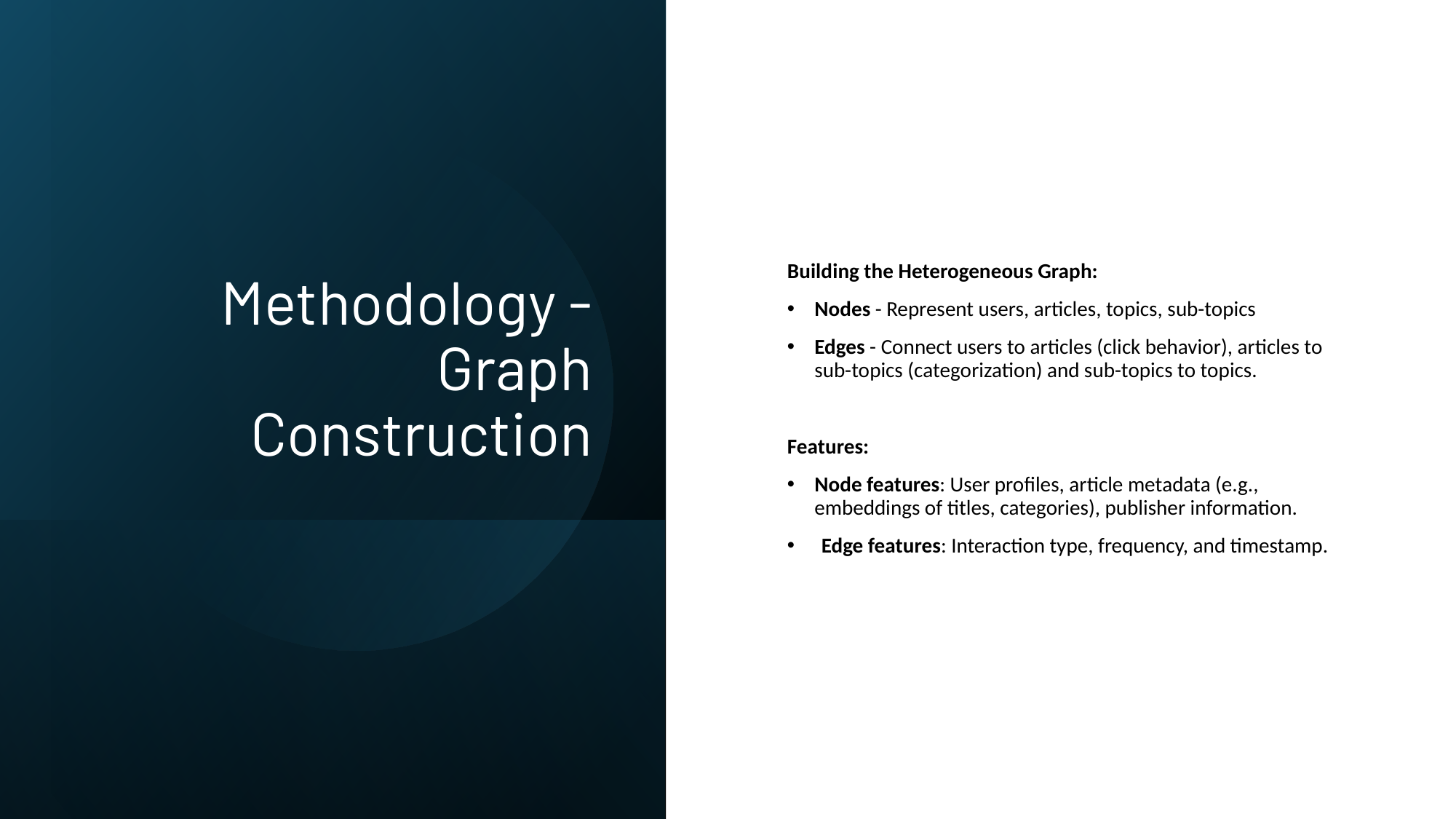

# Methodology - Graph Construction

Building the Heterogeneous Graph:
Nodes - Represent users, articles, topics, sub-topics
Edges - Connect users to articles (click behavior), articles to sub-topics (categorization) and sub-topics to topics.

Features:
Node features: User profiles, article metadata (e.g., embeddings of titles, categories), publisher information.
Edge features: Interaction type, frequency, and timestamp.